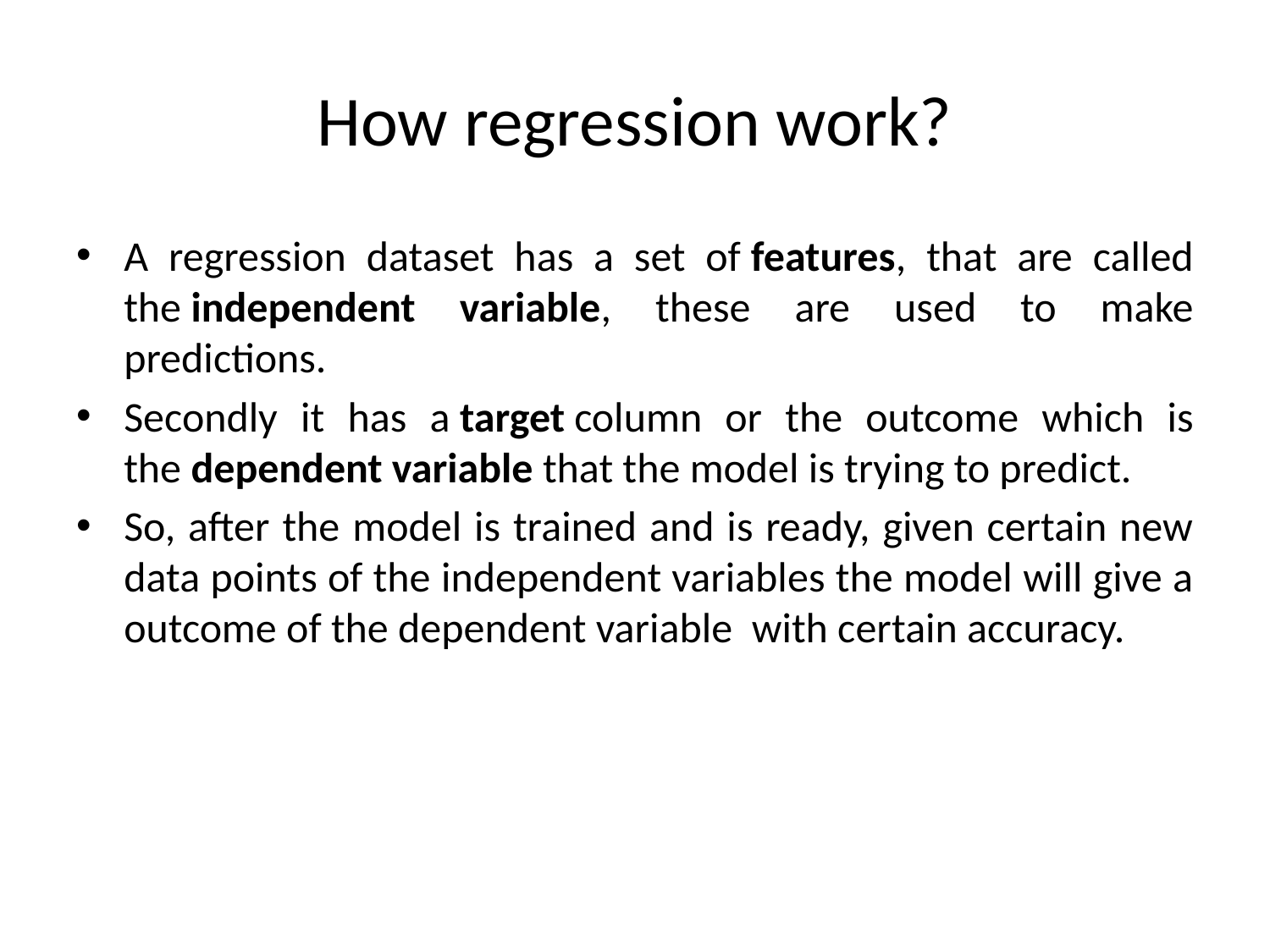

# How regression work?
A regression dataset has a set of features, that are called the independent variable, these are used to make predictions.
Secondly it has a target column or the outcome which is the dependent variable that the model is trying to predict.
So, after the model is trained and is ready, given certain new data points of the independent variables the model will give a outcome of the dependent variable  with certain accuracy.